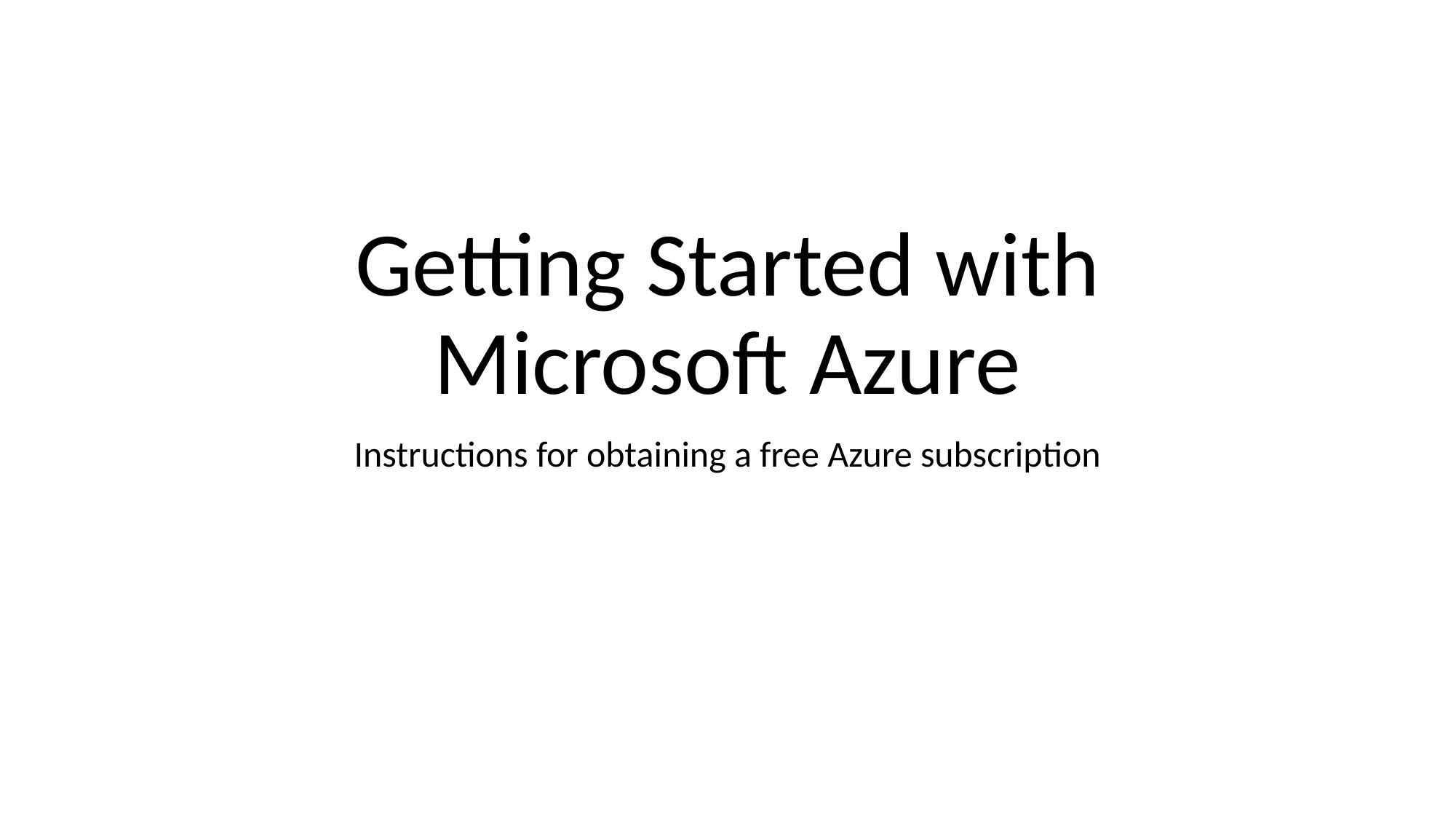

# Getting Started with Microsoft Azure
Instructions for obtaining a free Azure subscription